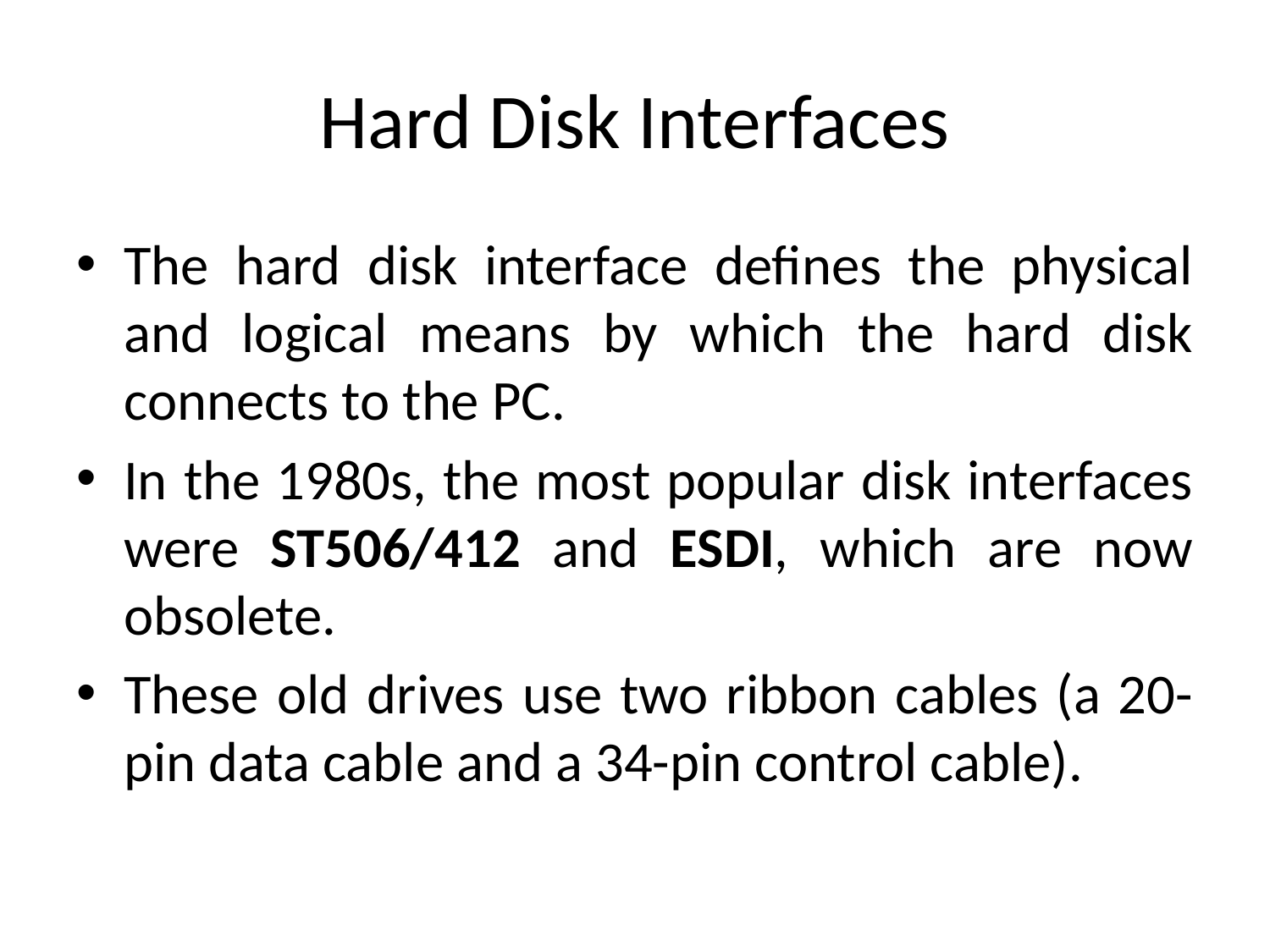

# Hard Disk Interfaces
The hard disk interface defines the physical and logical means by which the hard disk connects to the PC.
In the 1980s, the most popular disk interfaces were ST506/412 and ESDI, which are now obsolete.
These old drives use two ribbon cables (a 20-pin data cable and a 34-pin control cable).